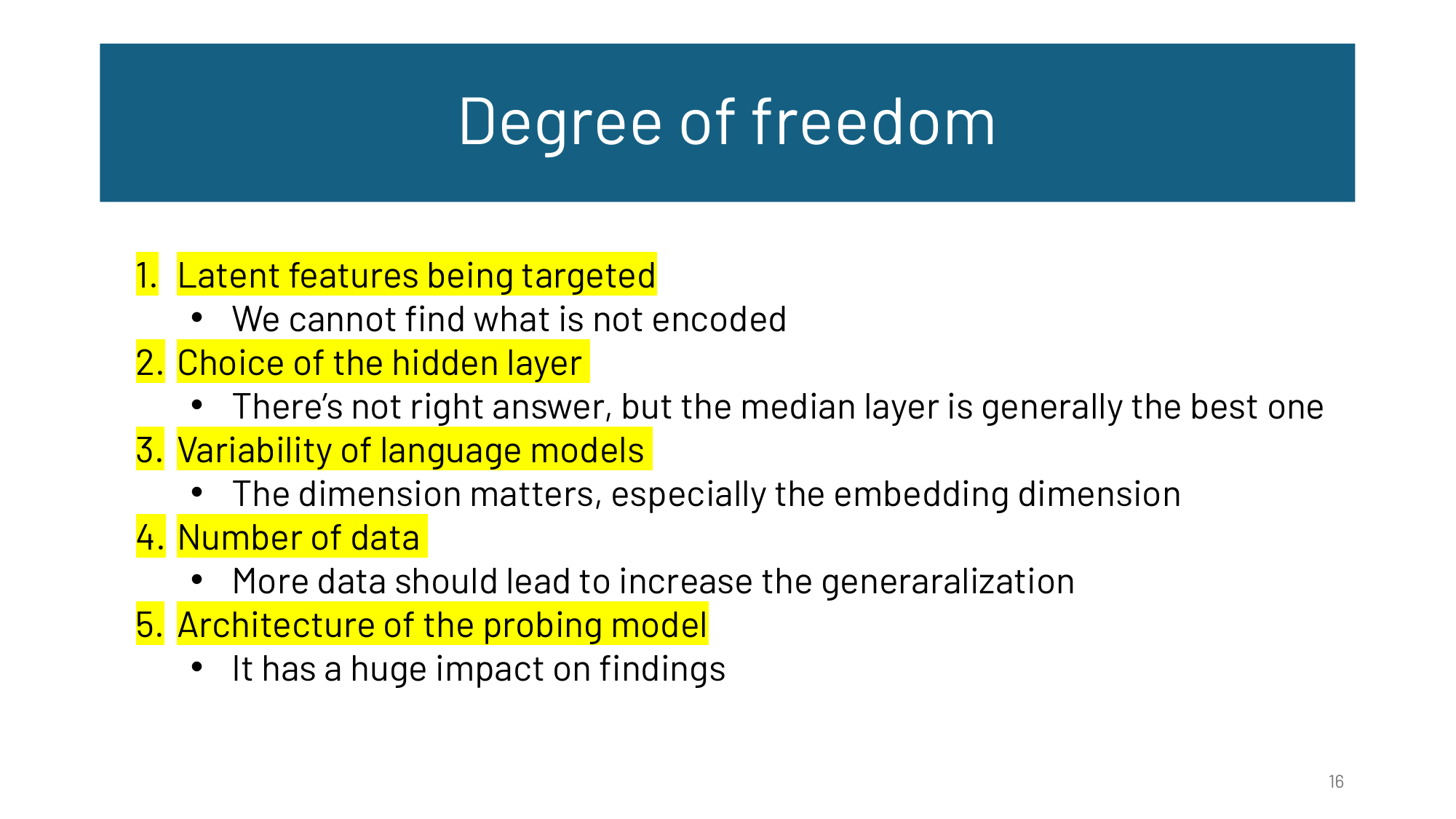

# Degree of freedom
Latent features being targeted
We cannot find what is not encoded
Choice of the hidden layer
There’s not right answer, but the median layer is generally the best one
Variability of language models
The dimension matters, especially the embedding dimension
Number of data
More data should lead to increase the generaralization
Architecture of the probing model
It has a huge impact on findings
16